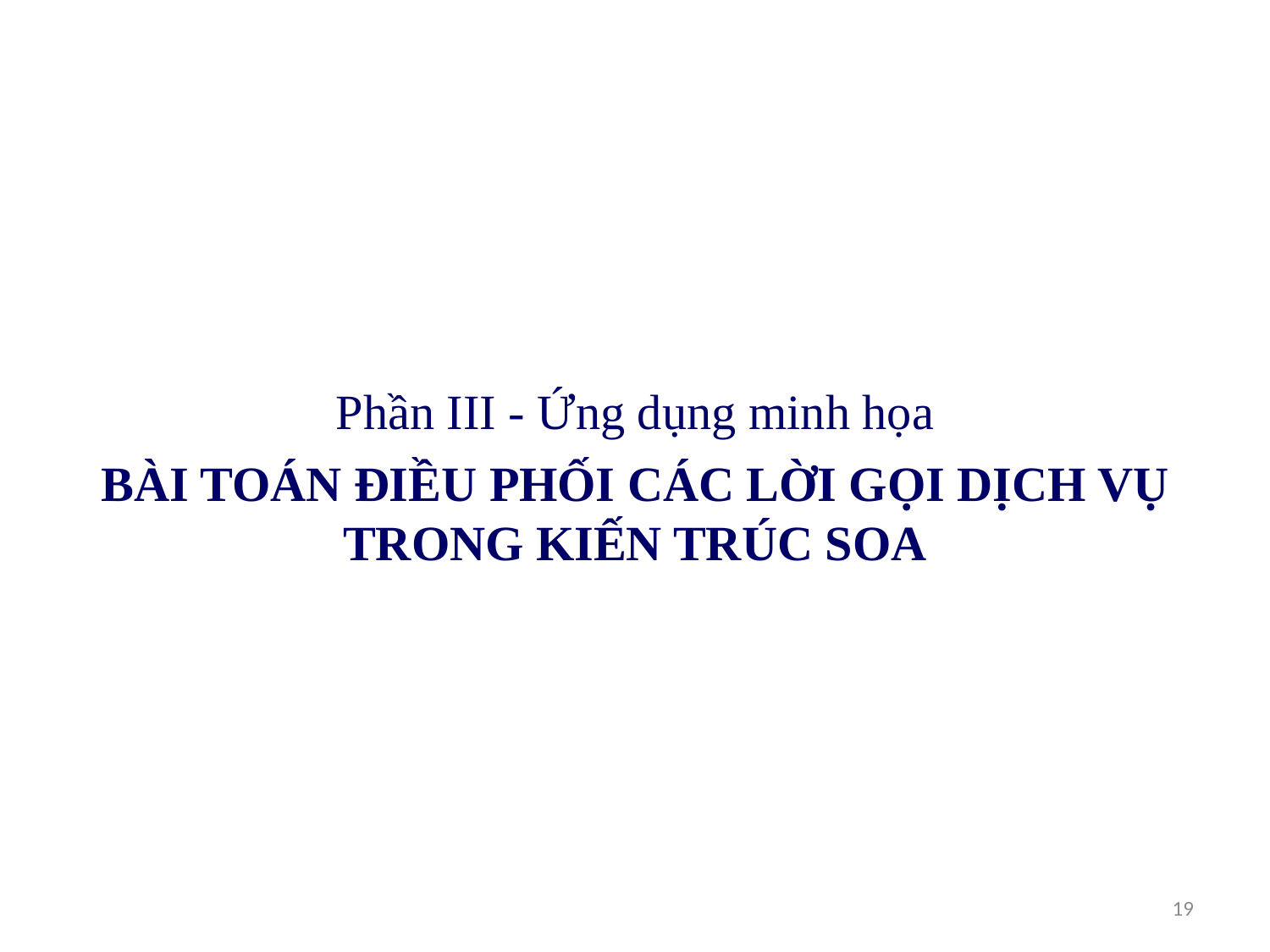

Phần III - Ứng dụng minh họa
# Bài toán điều phối các lời gọi dịch vụ trong kiến trúc Soa
19